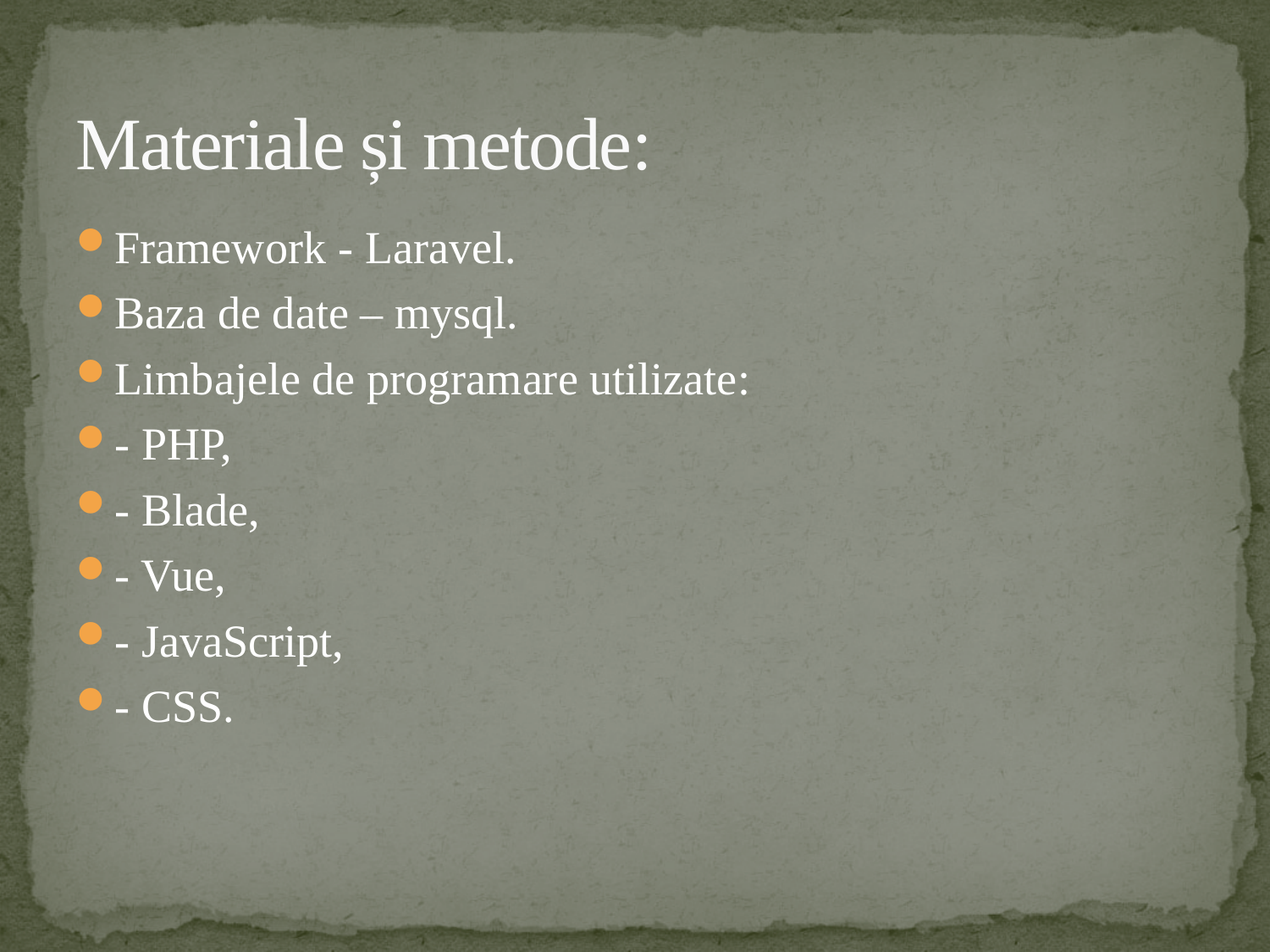

# Materiale și metode:
Framework - Laravel.
Baza de date – mysql.
Limbajele de programare utilizate:
- PHP,
- Blade,
- Vue,
- JavaScript,
- CSS.